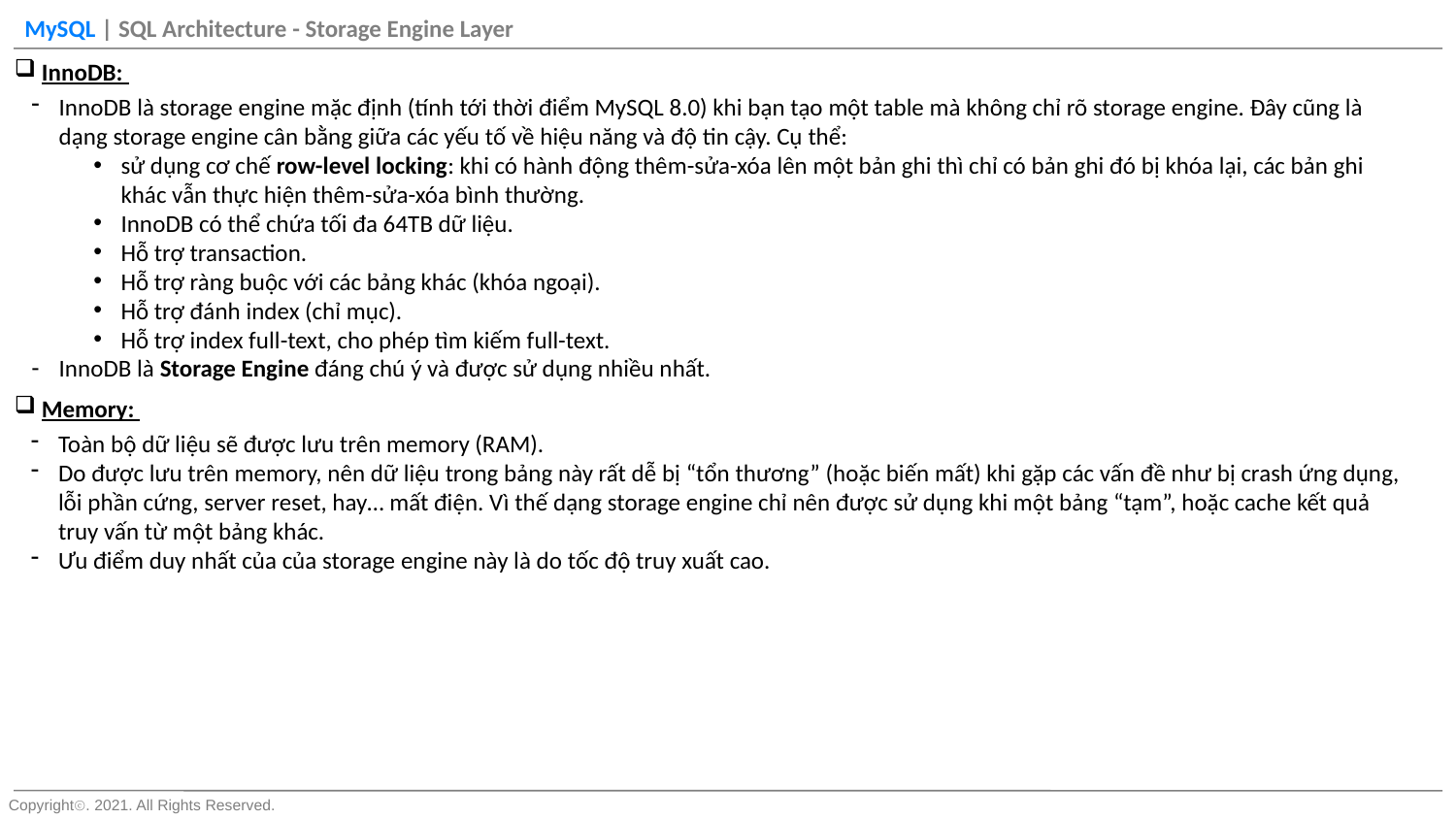

InnoDB:
InnoDB là storage engine mặc định (tính tới thời điểm MySQL 8.0) khi bạn tạo một table mà không chỉ rõ storage engine. Đây cũng là dạng storage engine cân bằng giữa các yếu tố về hiệu năng và độ tin cậy. Cụ thể:
sử dụng cơ chế row-level locking: khi có hành động thêm-sửa-xóa lên một bản ghi thì chỉ có bản ghi đó bị khóa lại, các bản ghi khác vẫn thực hiện thêm-sửa-xóa bình thường.
InnoDB có thể chứa tối đa 64TB dữ liệu.
Hỗ trợ transaction.
Hỗ trợ ràng buộc với các bảng khác (khóa ngoại).
Hỗ trợ đánh index (chỉ mục).
Hỗ trợ index full-text, cho phép tìm kiếm full-text.
InnoDB là Storage Engine đáng chú ý và được sử dụng nhiều nhất.
Memory:
Toàn bộ dữ liệu sẽ được lưu trên memory (RAM).
Do được lưu trên memory, nên dữ liệu trong bảng này rất dễ bị “tổn thương” (hoặc biến mất) khi gặp các vấn đề như bị crash ứng dụng, lỗi phần cứng, server reset, hay… mất điện. Vì thế dạng storage engine chỉ nên được sử dụng khi một bảng “tạm”, hoặc cache kết quả truy vấn từ một bảng khác.
Ưu điểm duy nhất của của storage engine này là do tốc độ truy xuất cao.